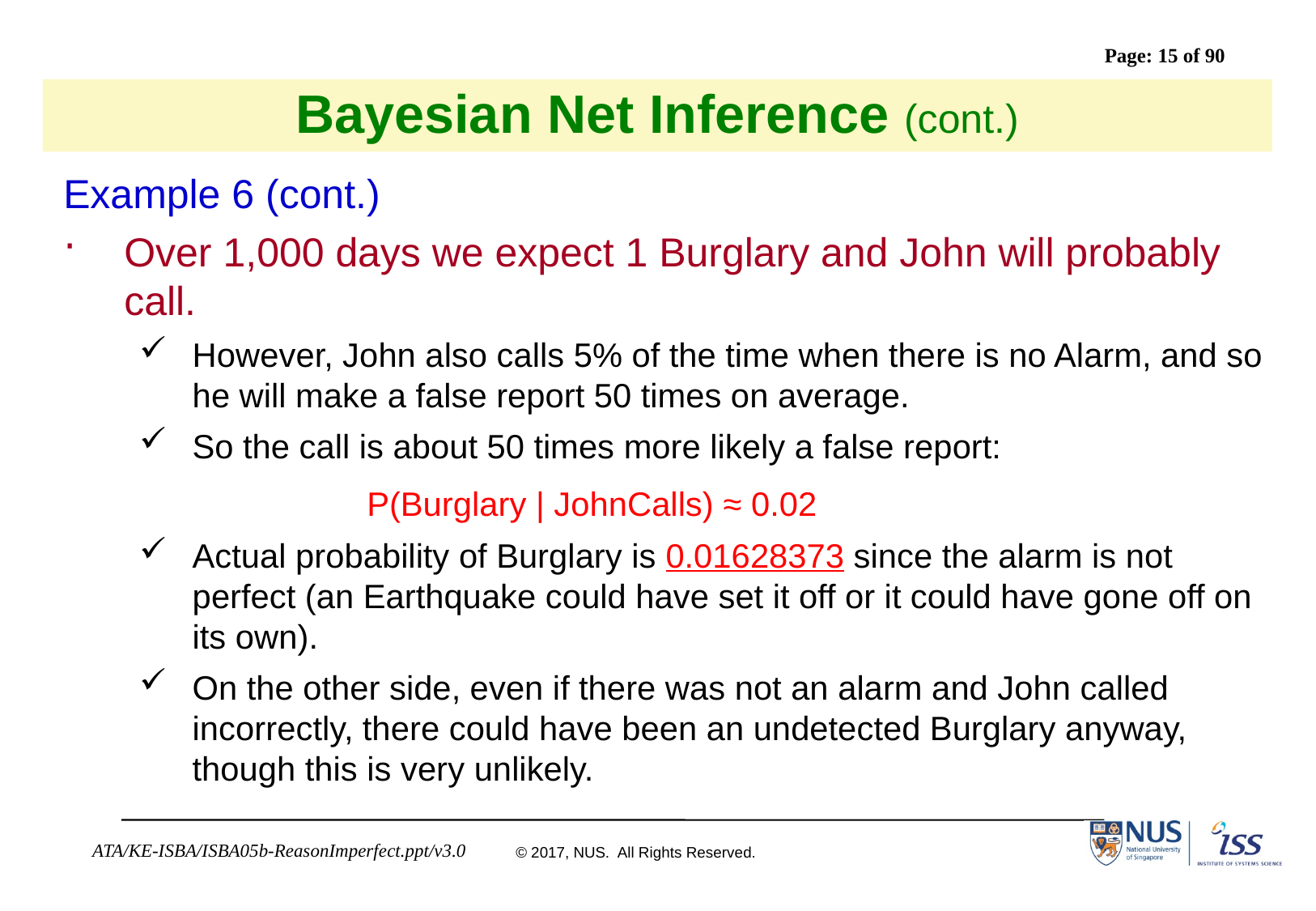

# Bayesian Net Inference (cont.)
Example 6 (cont.)
Over 1,000 days we expect 1 Burglary and John will probably call.
However, John also calls 5% of the time when there is no Alarm, and so he will make a false report 50 times on average.
So the call is about 50 times more likely a false report:
			P(Burglary | JohnCalls) ≈ 0.02
Actual probability of Burglary is 0.01628373 since the alarm is not perfect (an Earthquake could have set it off or it could have gone off on its own).
On the other side, even if there was not an alarm and John called incorrectly, there could have been an undetected Burglary anyway, though this is very unlikely.